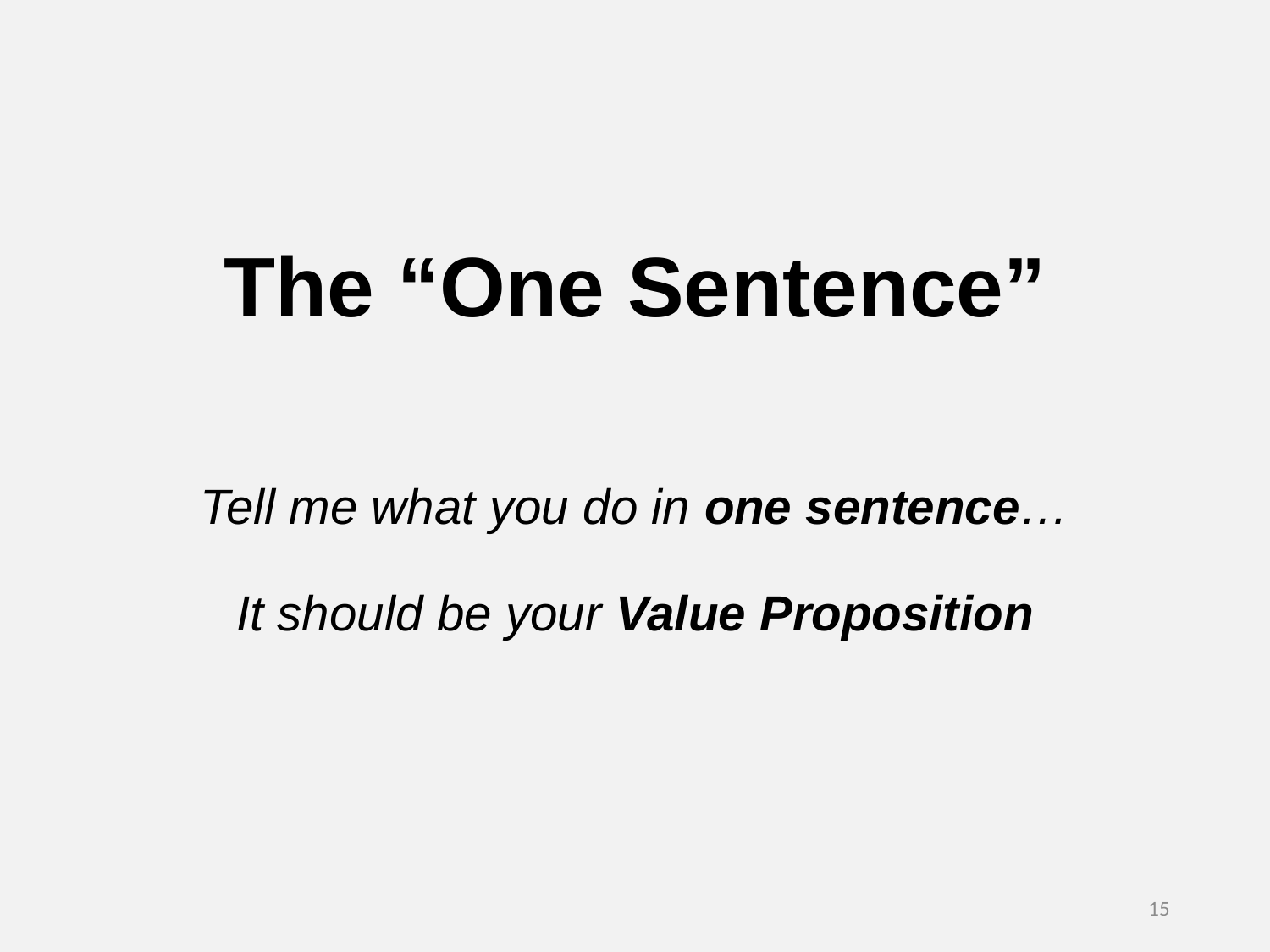

The “One Sentence”
Tell me what you do in one sentence…

It should be your Value Proposition
15